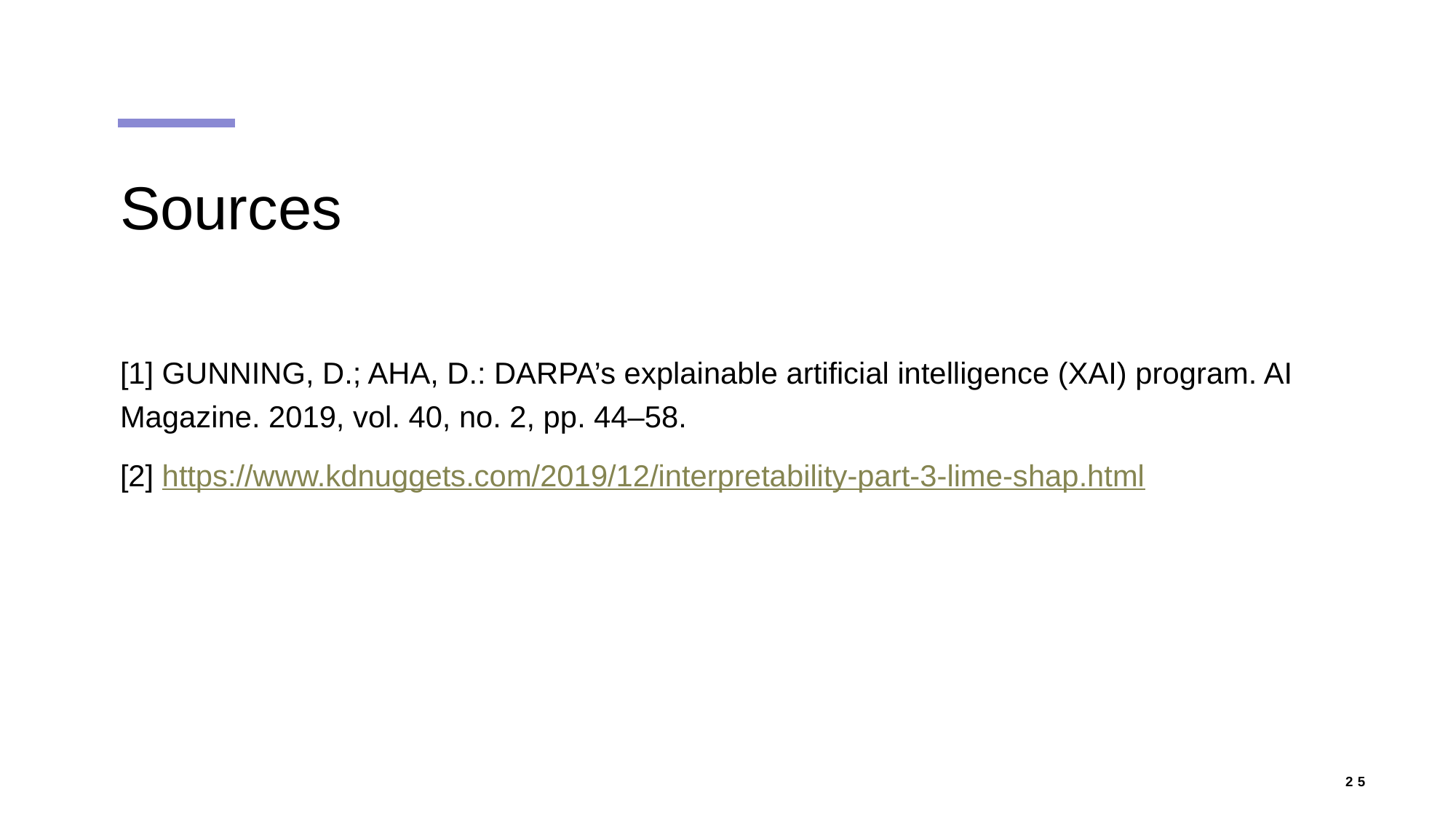

# Sources
[1] GUNNING, D.; AHA, D.: DARPA’s explainable artificial intelligence (XAI) program. AI Magazine. 2019, vol. 40, no. 2, pp. 44–58.
[2] https://www.kdnuggets.com/2019/12/interpretability-part-3-lime-shap.html

25